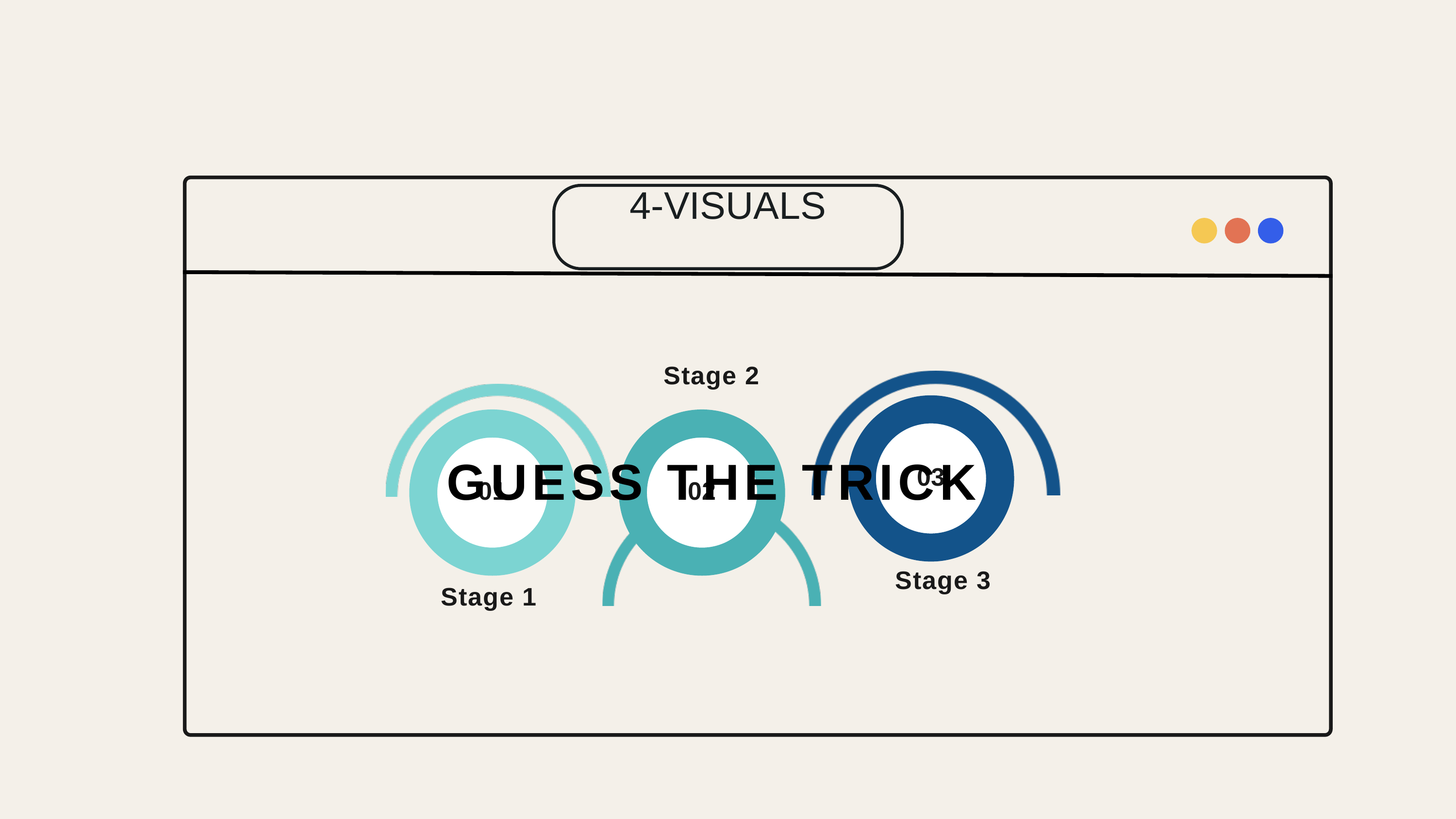

4-VISUALS

Stage 2

03

01

02
GUESS THE TRICK

Stage 3

Stage 1